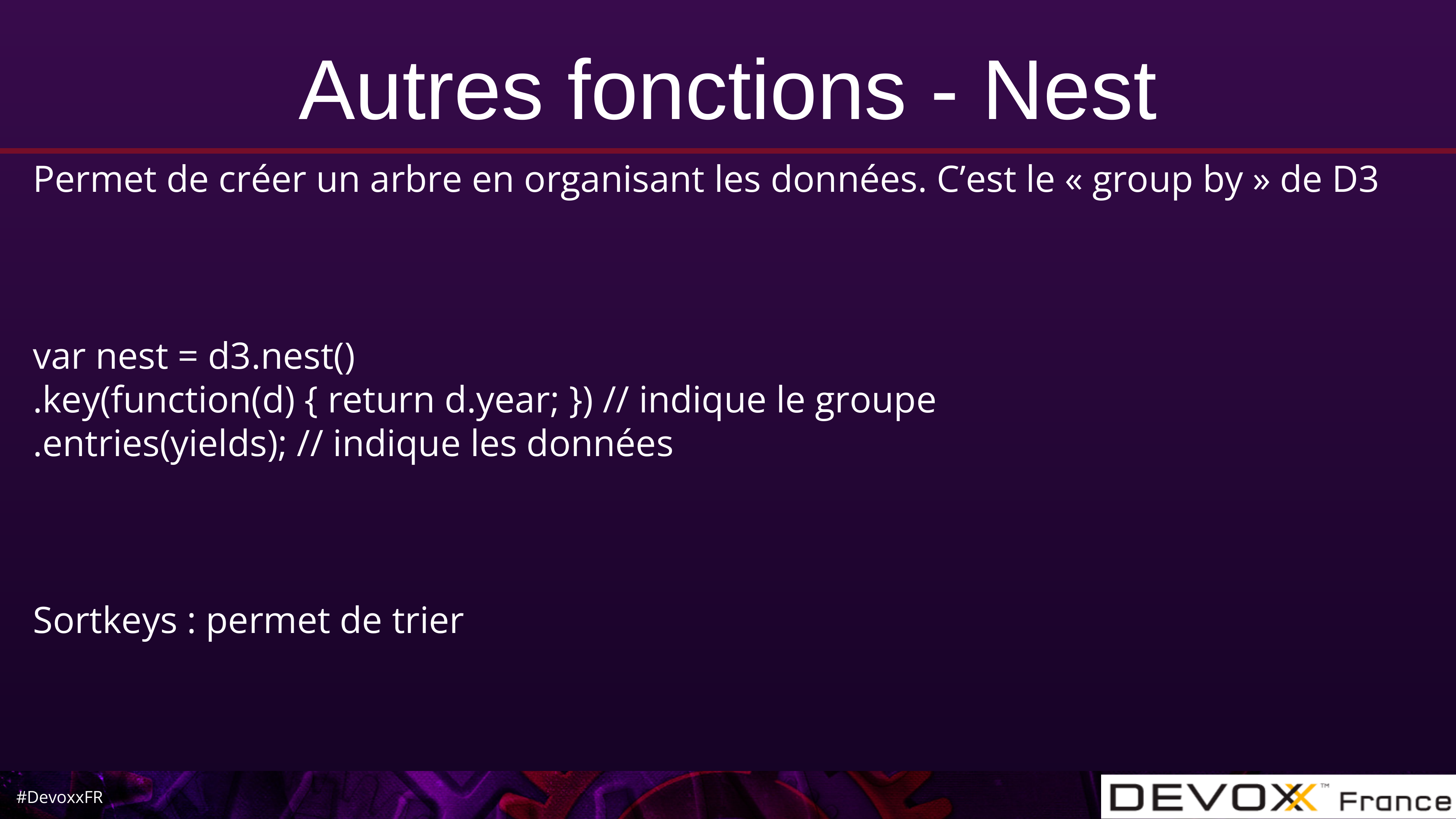

# Autres fonctions - Nest
Permet de créer un arbre en organisant les données. C’est le « group by » de D3

var nest = d3.nest()
.key(function(d) { return d.year; }) // indique le groupe
.entries(yields); // indique les données

Sortkeys : permet de trier